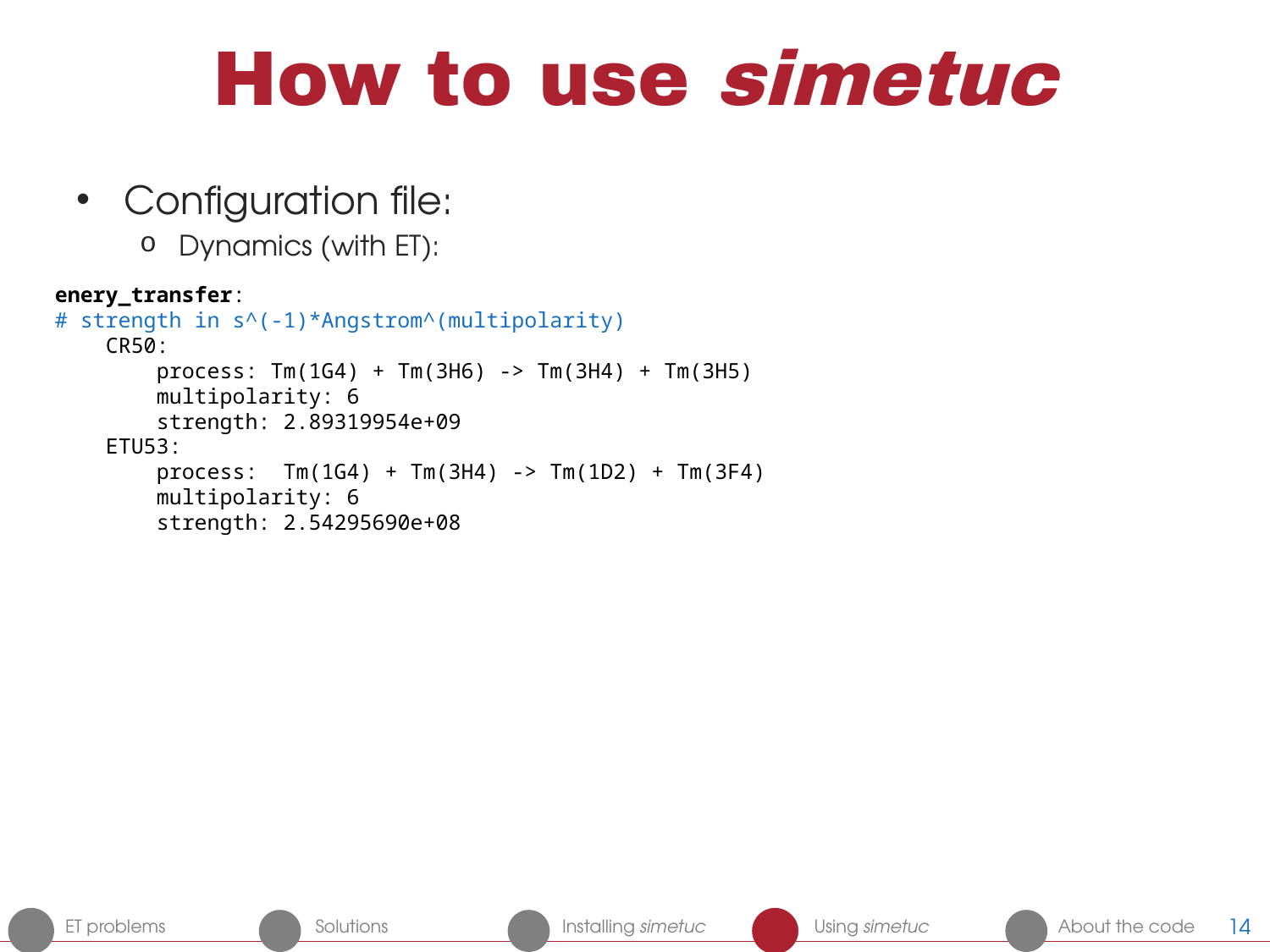

# How to use simetuc
Configuration file:
Dynamics (with ET):
enery_transfer:
# strength in s^(-1)*Angstrom^(multipolarity)
    CR50:
        process: Tm(1G4) + Tm(3H6) -> Tm(3H4) + Tm(3H5)
        multipolarity: 6
        strength: 2.89319954e+09
    ETU53:
        process:  Tm(1G4) + Tm(3H4) -> Tm(1D2) + Tm(3F4)
        multipolarity: 6
        strength: 2.54295690e+08
14